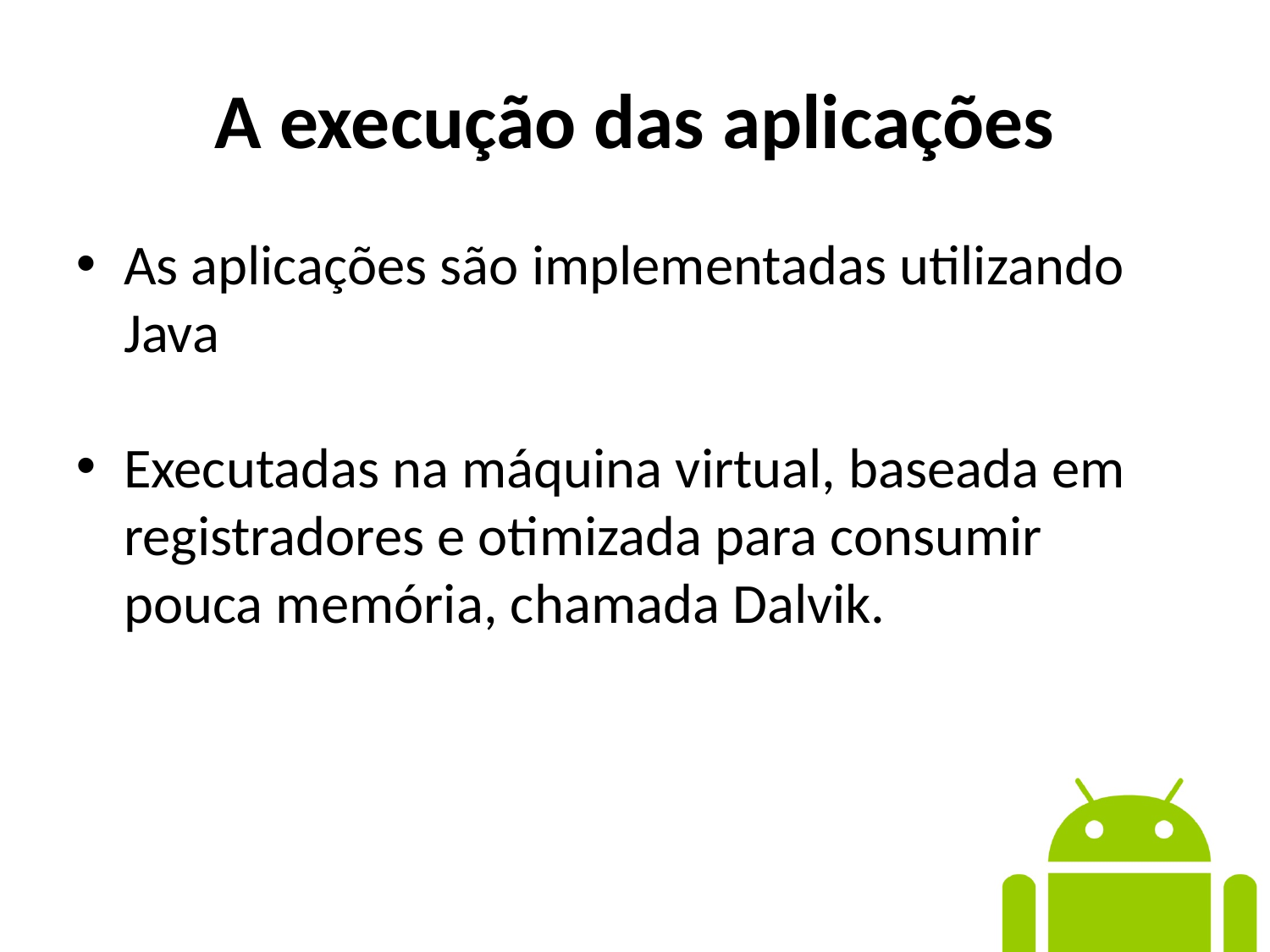

A execução das aplicações
As aplicações são implementadas utilizando Java

Executadas na máquina virtual, baseada em registradores e otimizada para consumir pouca memória, chamada Dalvik.